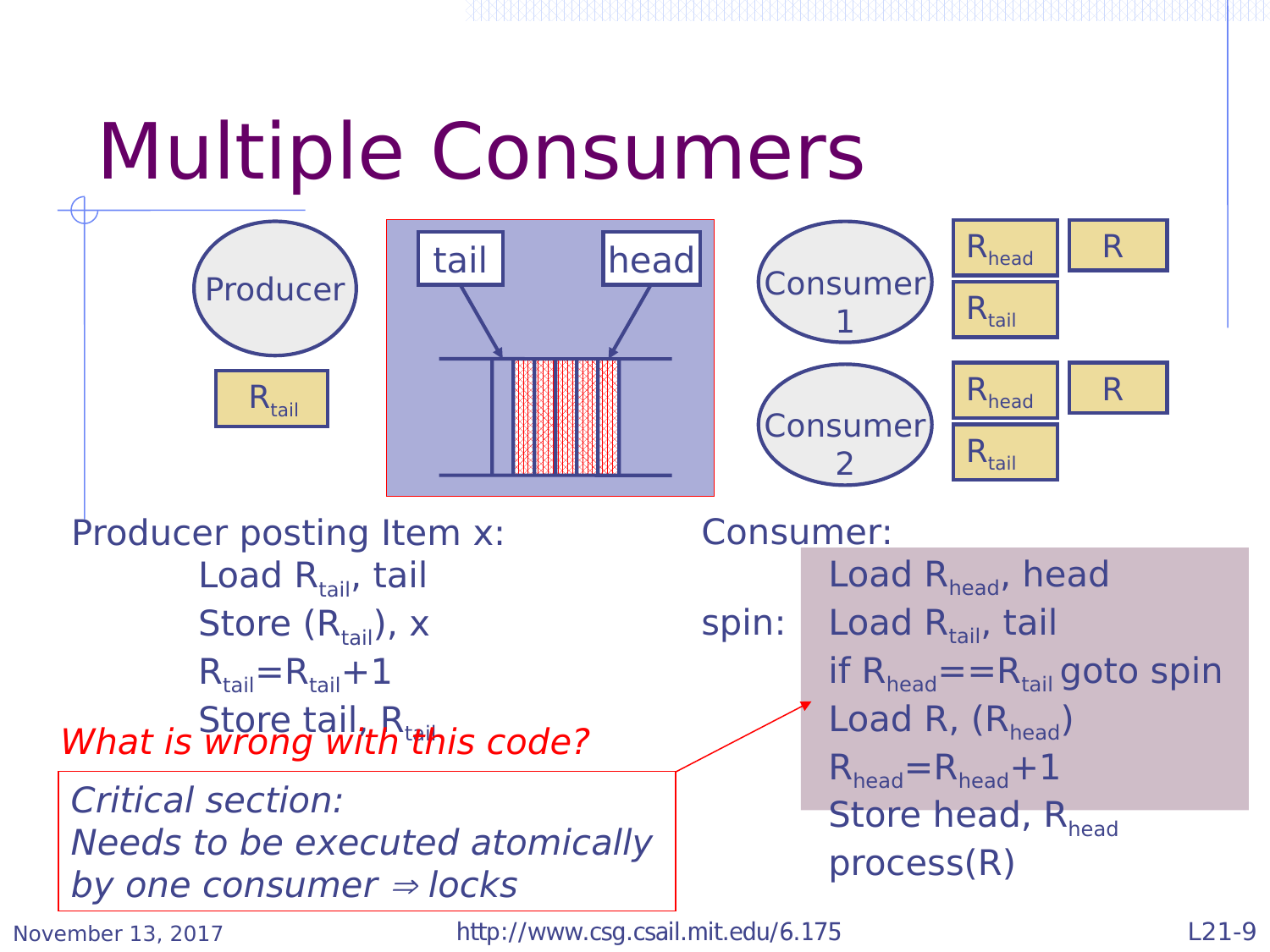

# Multiple Consumers

tail
head

Rhead
Rtail
  R

Consumer
1
Producer
  Rtail
Rhead
Rtail
  R

Consumer
2
Consumer:
	Load Rhead, head
spin:	Load Rtail, tail
	if Rhead==Rtail goto spin
	Load R, (Rhead)
	Rhead=Rhead+1
	Store head, Rhead
	process(R)
Producer posting Item x:
	Load Rtail, tail
	Store (Rtail), x
	Rtail=Rtail+1
	Store tail, Rtail

Critical section:
Needs to be executed atomically by one consumer ⇒ locks
What is wrong with this code?
The same item may get consumed by both consumers!
November 13, 2017
http://www.csg.csail.mit.edu/6.175
L21-9